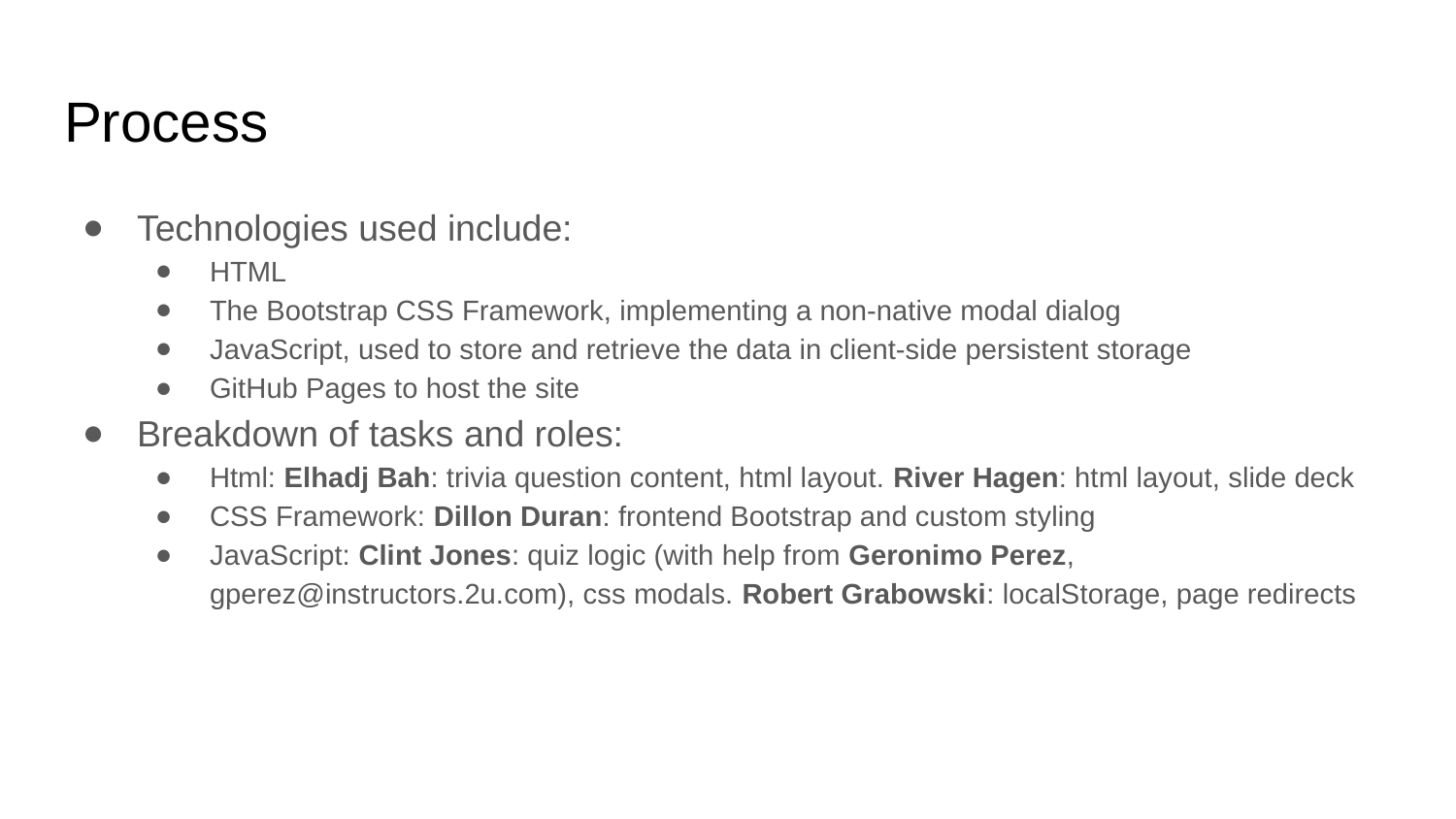

# Process
Technologies used include:
HTML
The Bootstrap CSS Framework, implementing a non-native modal dialog
JavaScript, used to store and retrieve the data in client-side persistent storage
GitHub Pages to host the site
Breakdown of tasks and roles:
Html: Elhadj Bah: trivia question content, html layout. River Hagen: html layout, slide deck
CSS Framework: Dillon Duran: frontend Bootstrap and custom styling
JavaScript: Clint Jones: quiz logic (with help from Geronimo Perez, gperez@instructors.2u.com), css modals. Robert Grabowski: localStorage, page redirects